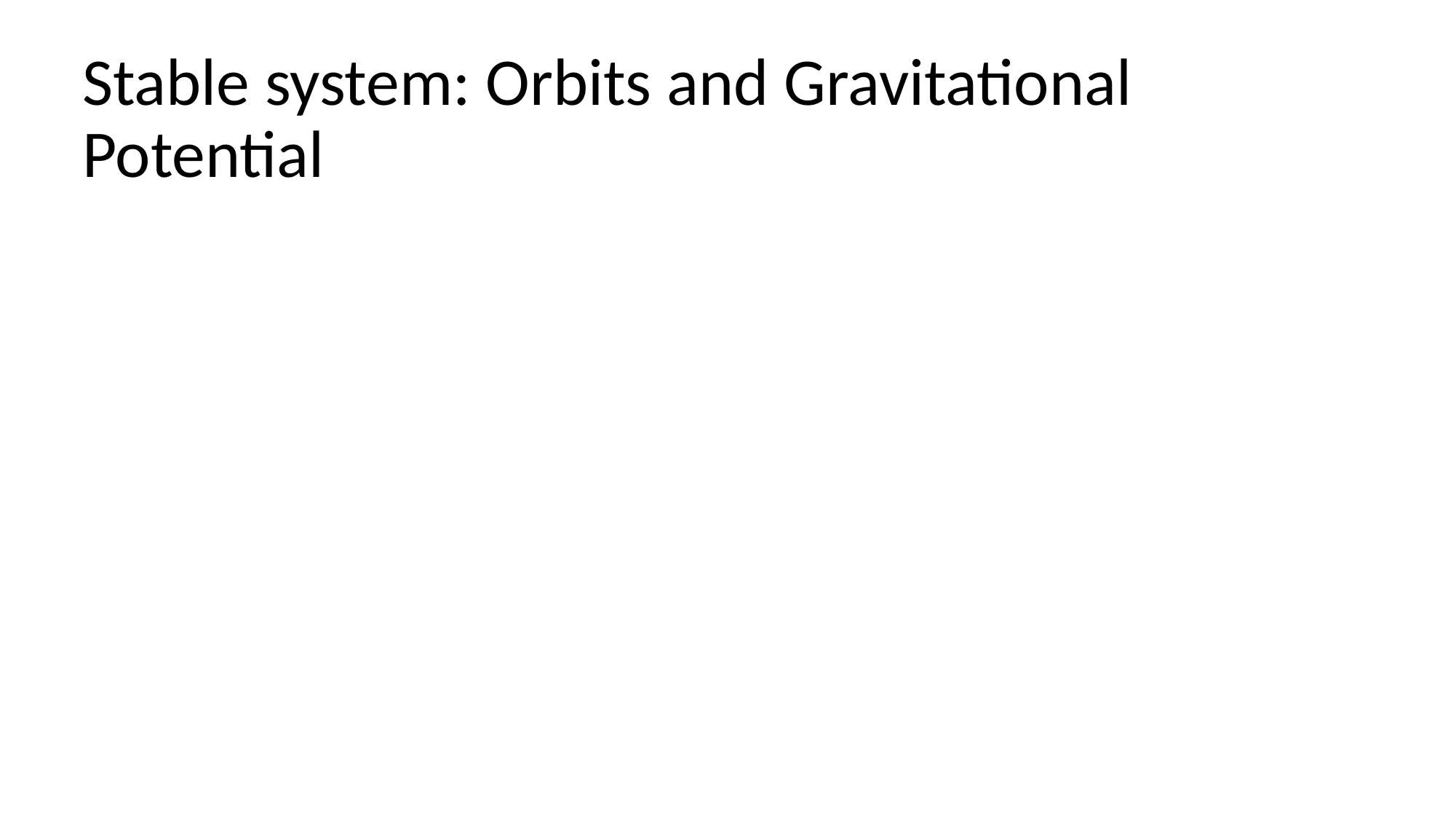

# Stable system: Orbits and Gravitational Potential